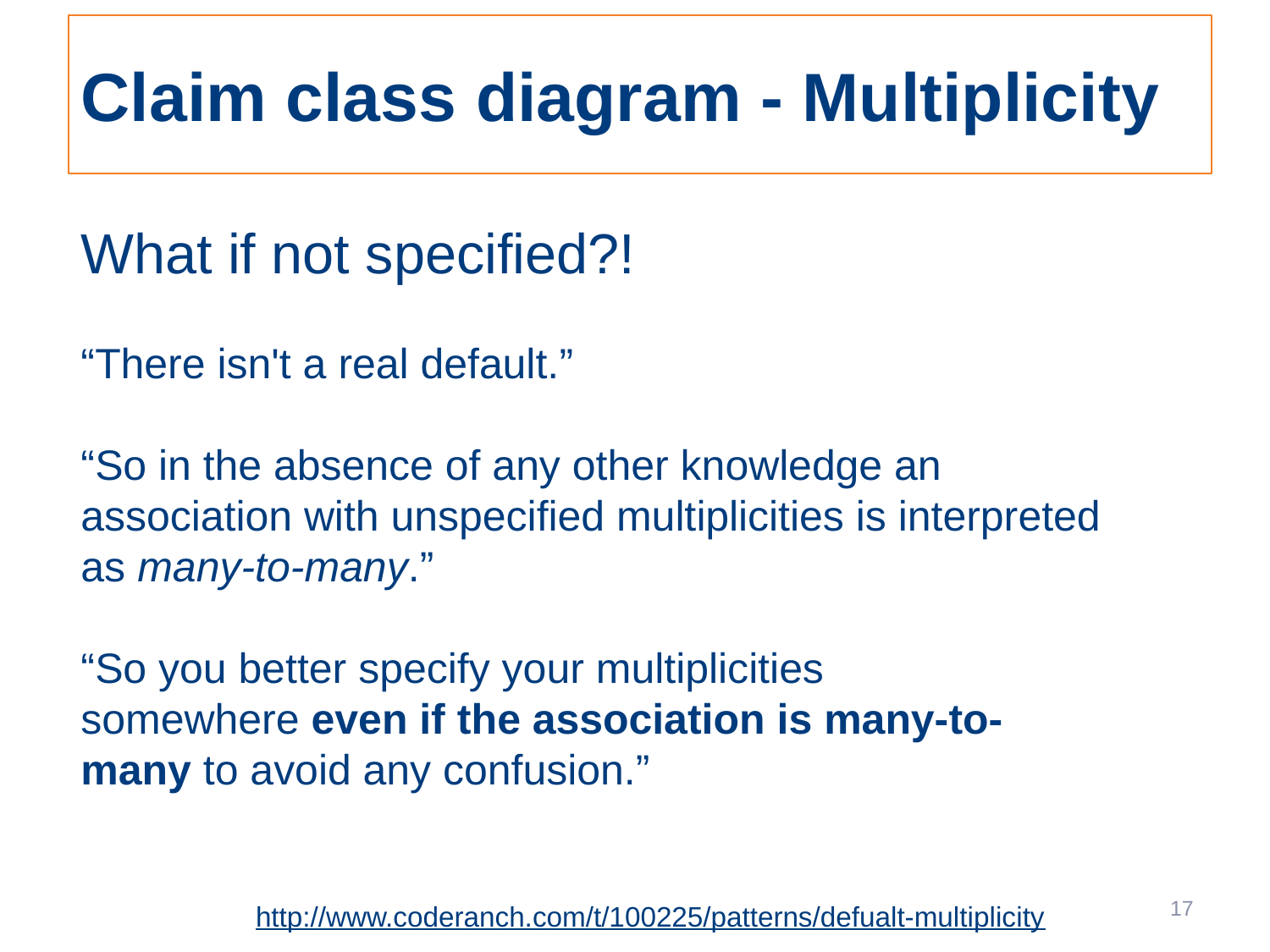

# Claim class diagram - Multiplicity
What if not specified?!

“There isn't a real default.”

“So in the absence of any other knowledge an association with unspecified multiplicities is interpreted as many-to-many.”
“So you better specify your multiplicities somewhere even if the association is many-to-many to avoid any confusion.”
17
http://www.coderanch.com/t/100225/patterns/defualt-multiplicity